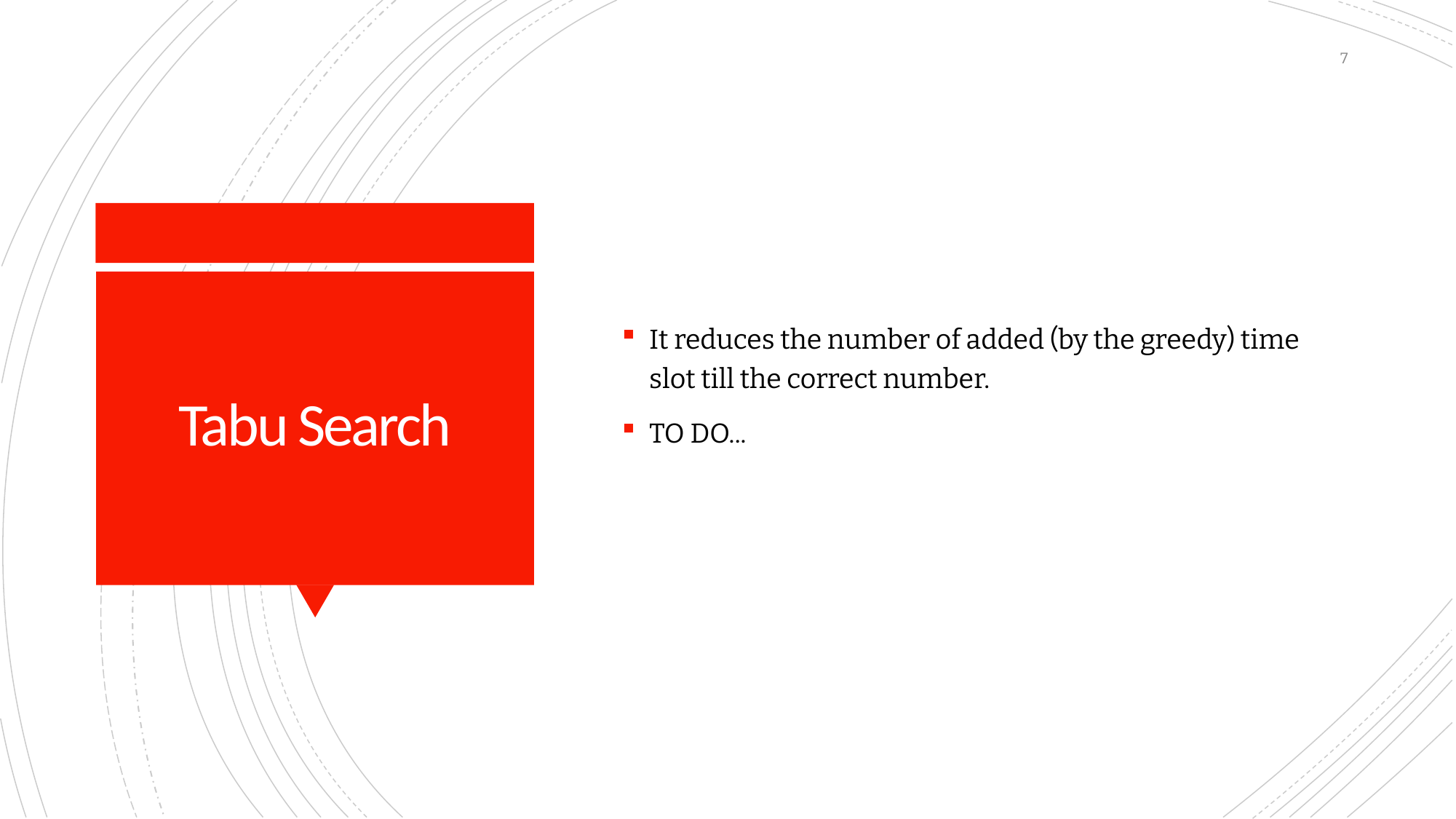

7
It reduces the number of added (by the greedy) time slot till the correct number.
TO DO...

# Tabu Search